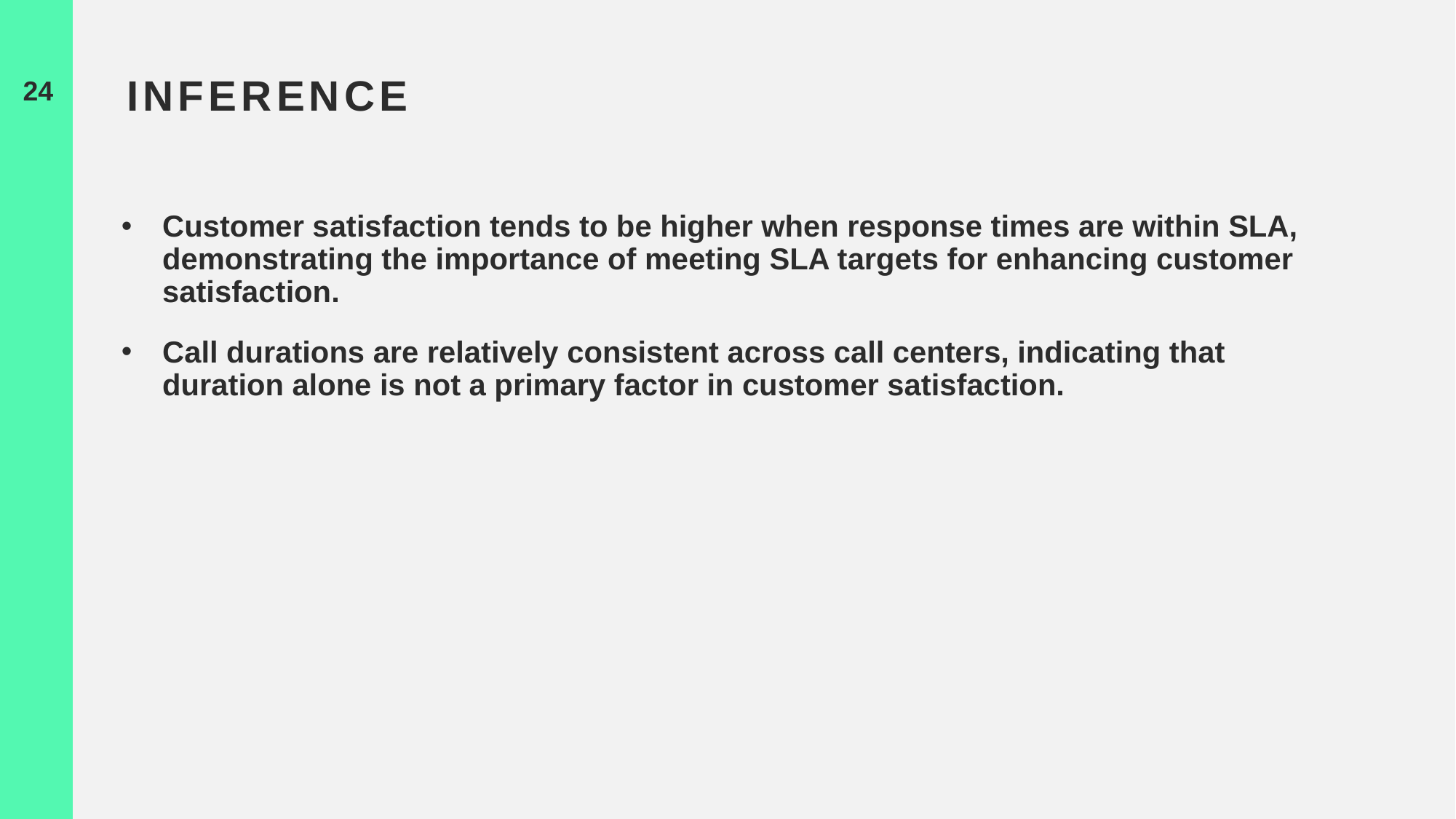

24
# Inference
Customer satisfaction tends to be higher when response times are within SLA, demonstrating the importance of meeting SLA targets for enhancing customer satisfaction.
Call durations are relatively consistent across call centers, indicating that duration alone is not a primary factor in customer satisfaction.